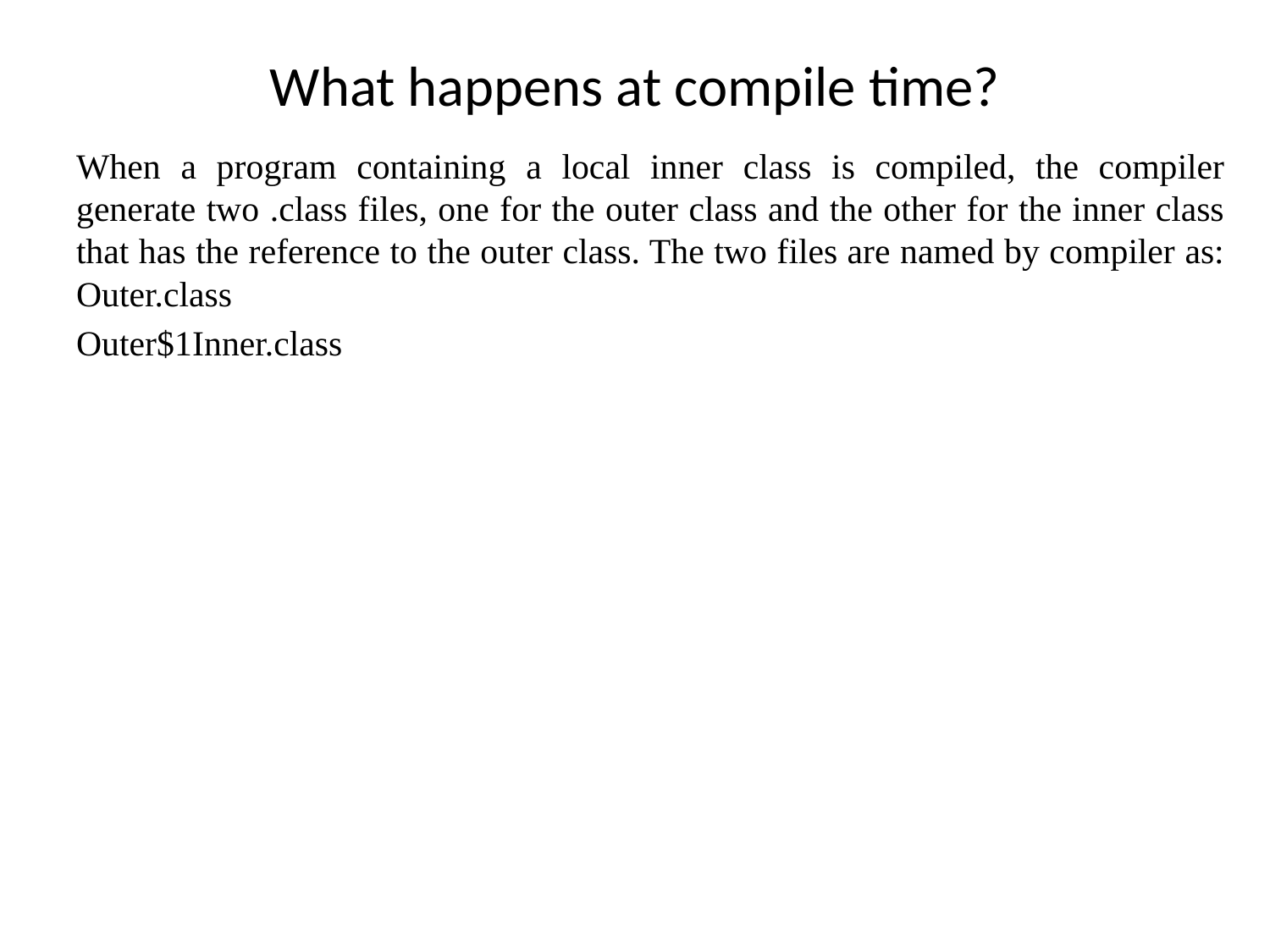

# What happens at compile time?
When a program containing a local inner class is compiled, the compiler generate two .class files, one for the outer class and the other for the inner class that has the reference to the outer class. The two files are named by compiler as:
Outer.class
Outer$1Inner.class